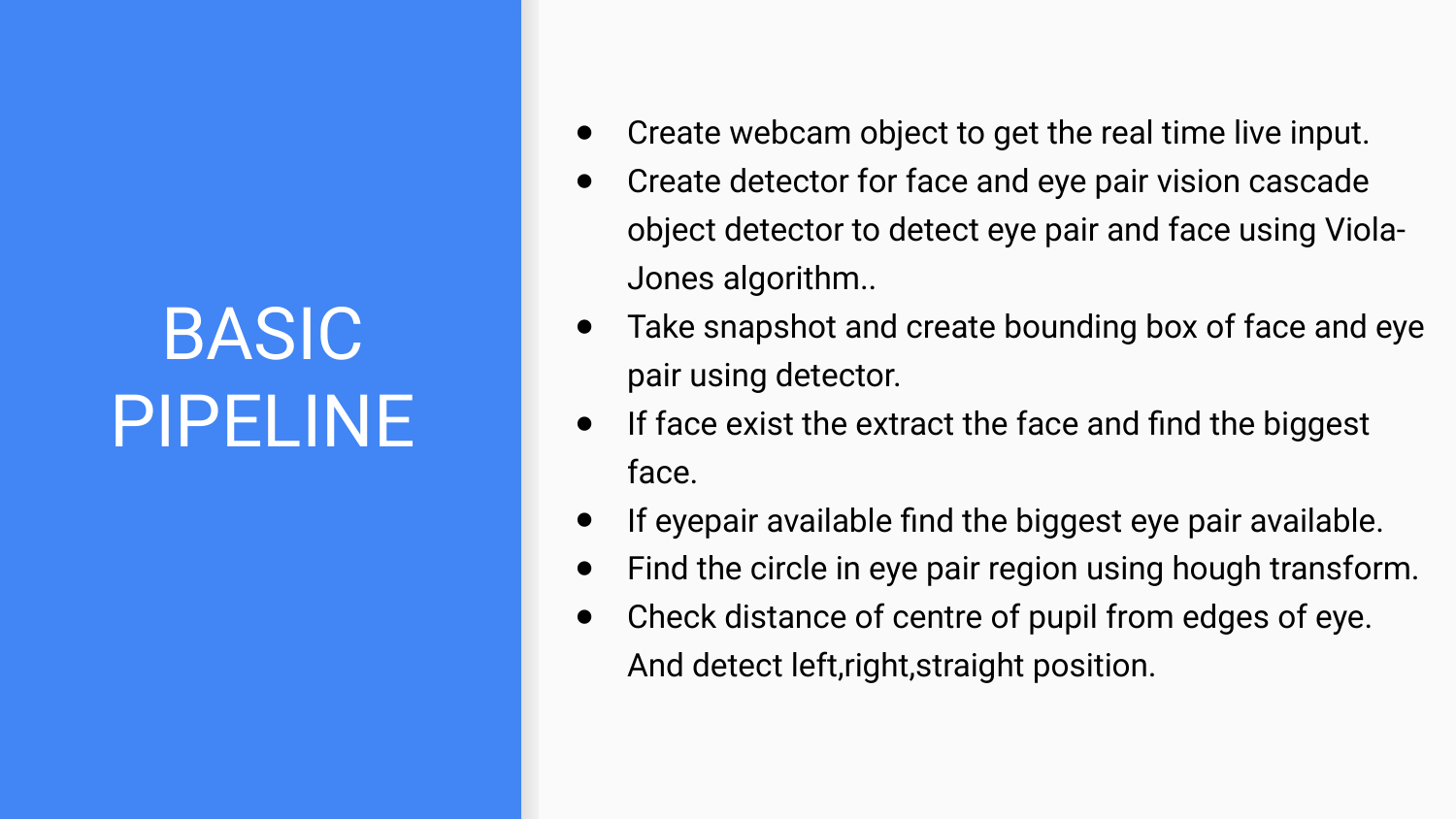

Create webcam object to get the real time live input.
Create detector for face and eye pair vision cascade object detector to detect eye pair and face using Viola-
Jones algorithm..
Take snapshot and create bounding box of face and eye pair using detector.
If face exist the extract the face and find the biggest face.
If eyepair available find the biggest eye pair available.
Find the circle in eye pair region using hough transform.
Check distance of centre of pupil from edges of eye. And detect left,right,straight position.

# BASIC PIPELINE